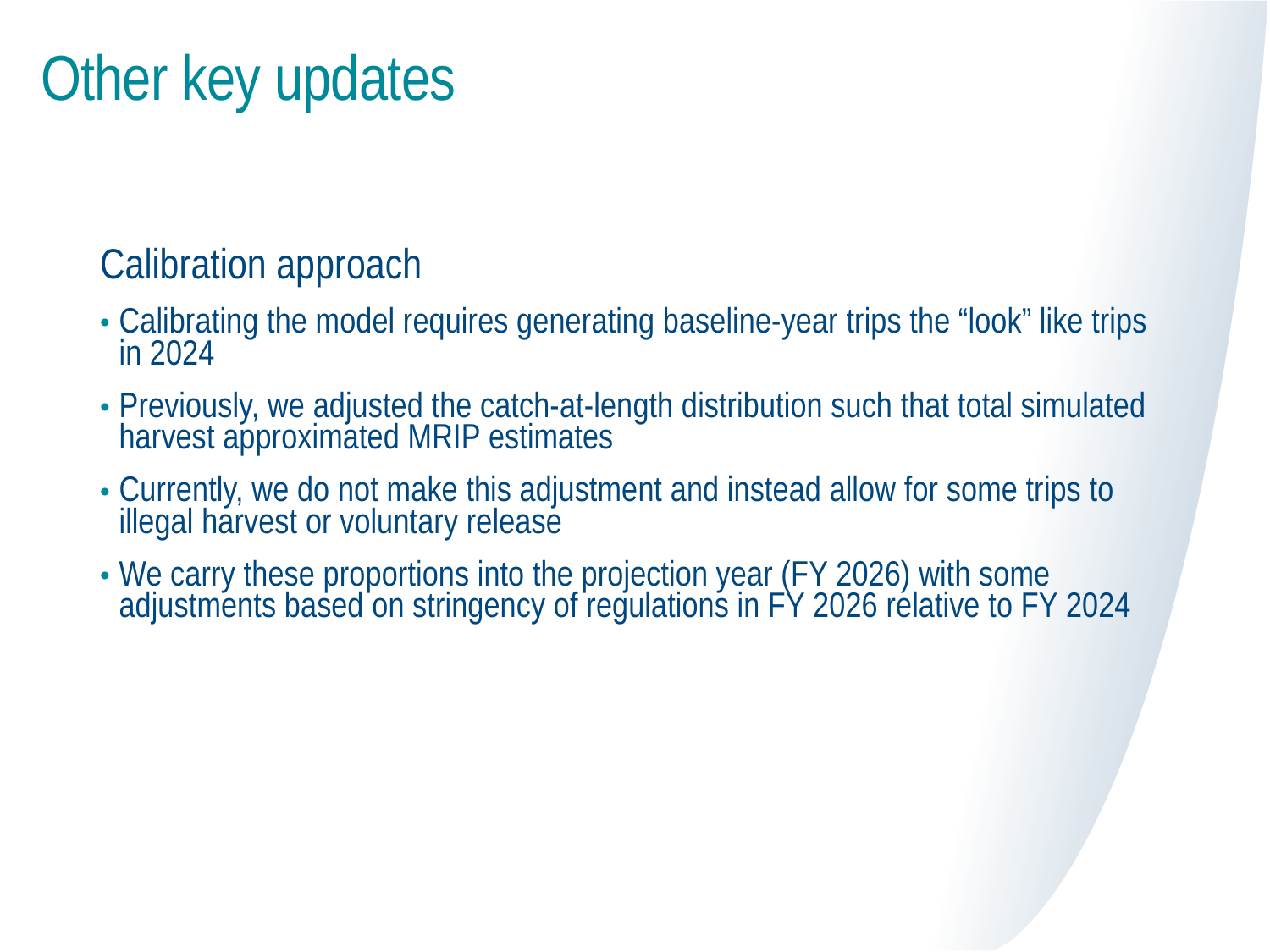

# Other key updates
Calibration approach
Calibrating the model requires generating baseline-year trips the “look” like trips in 2024
Previously, we adjusted the catch-at-length distribution such that total simulated harvest approximated MRIP estimates
Currently, we do not make this adjustment and instead allow for some trips to illegal harvest or voluntary release
We carry these proportions into the projection year (FY 2026) with some adjustments based on stringency of regulations in FY 2026 relative to FY 2024